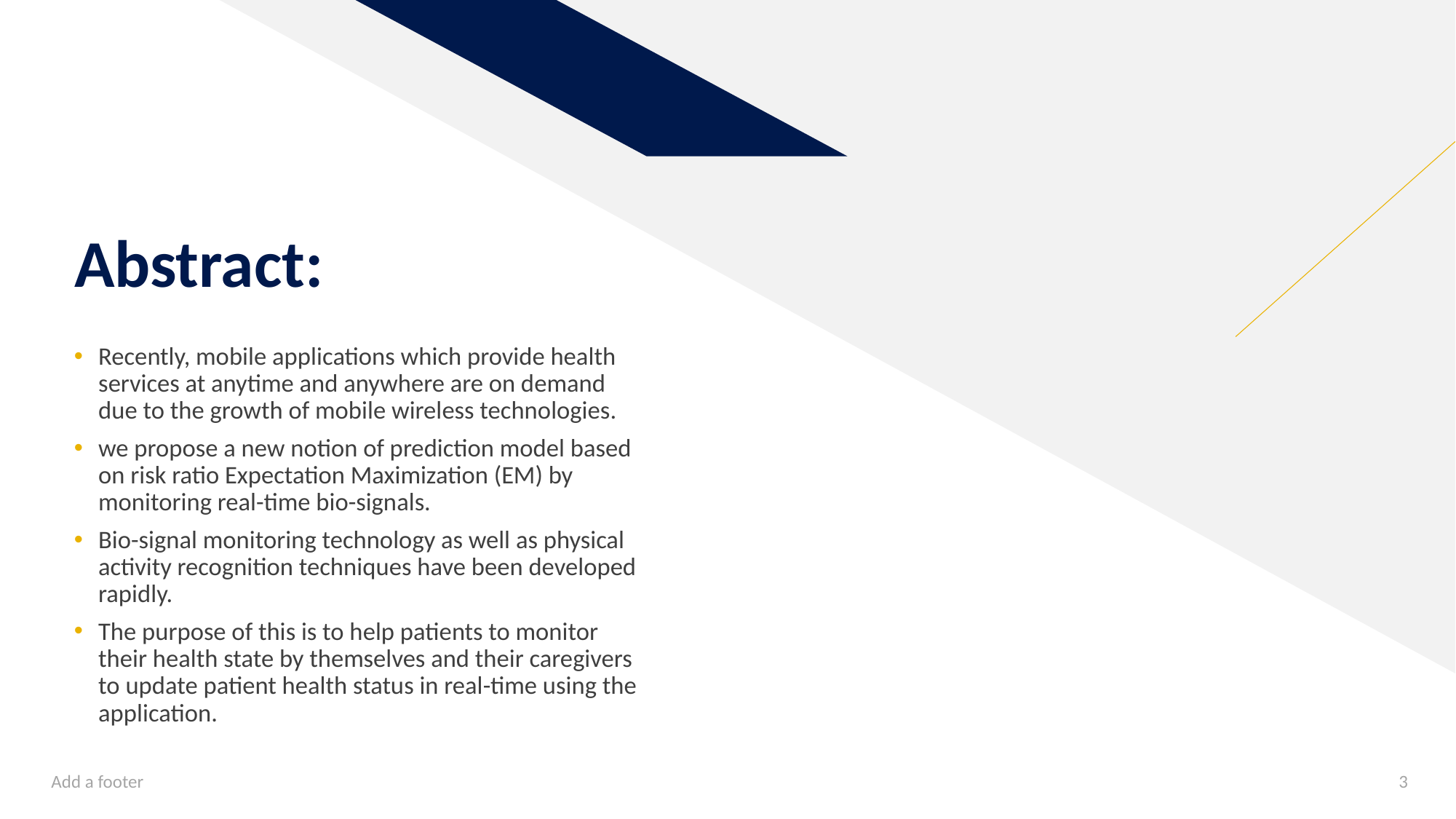

# Abstract:
Recently, mobile applications which provide health services at anytime and anywhere are on demand due to the growth of mobile wireless technologies.
we propose a new notion of prediction model based on risk ratio Expectation Maximization (EM) by monitoring real-time bio-signals.
Bio-signal monitoring technology as well as physical activity recognition techniques have been developed rapidly.
The purpose of this is to help patients to monitor their health state by themselves and their caregivers to update patient health status in real-time using the application.

Add a footer
3